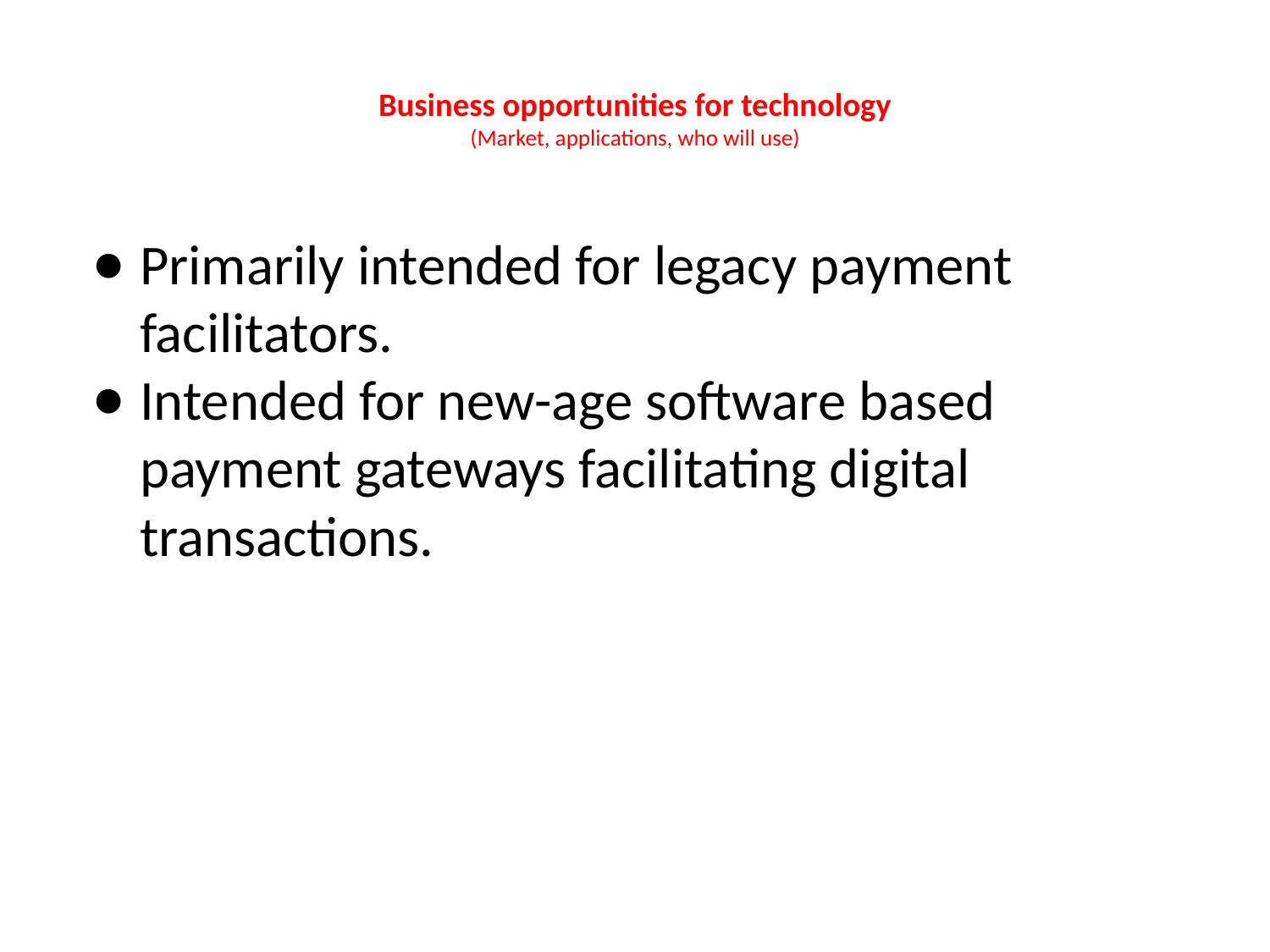

# Business opportunities for technology (Market, applications, who will use)
Primarily intended for legacy payment facilitators.
Intended for new-age software based payment gateways facilitating digital transactions.